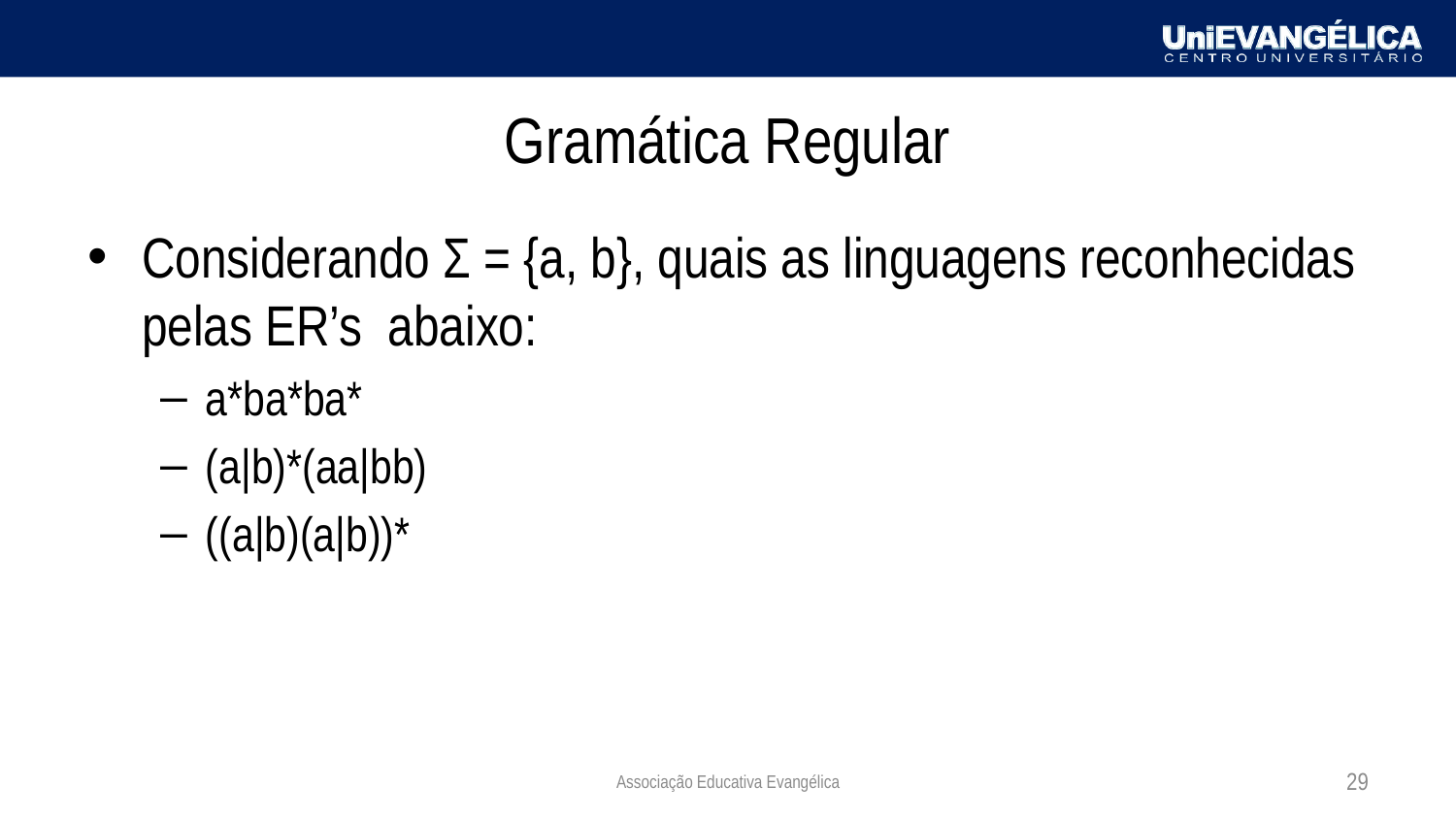

# Gramática Regular
Considerando Σ = {a, b}, quais as linguagens reconhecidas pelas ER’s  abaixo:
a*ba*ba*
(a|b)*(aa|bb)
((a|b)(a|b))*

Associação Educativa Evangélica
29